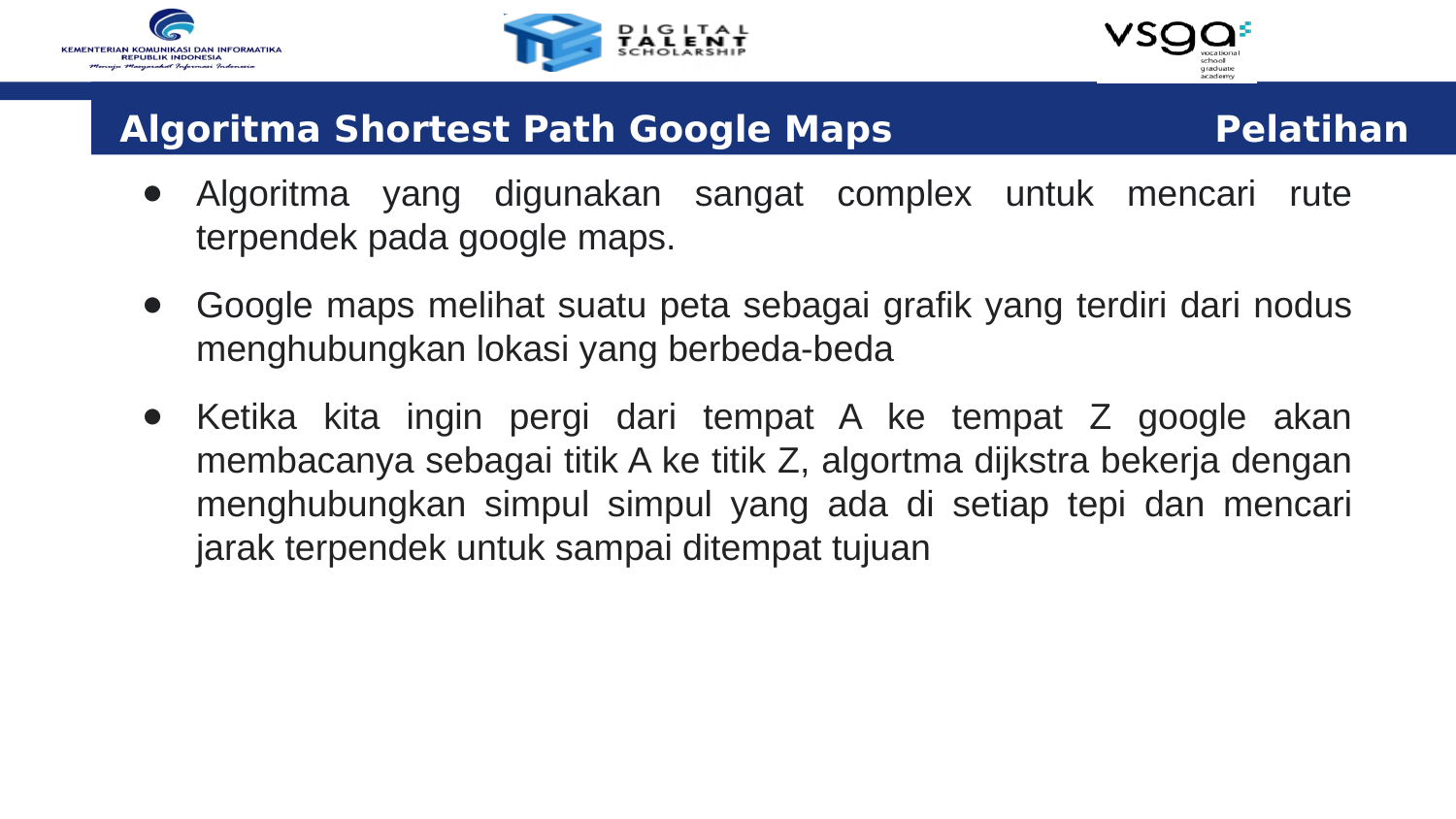

Algoritma Shortest Path Google Maps		      Pelatihan
Algoritma yang digunakan sangat complex untuk mencari rute terpendek pada google maps.
Google maps melihat suatu peta sebagai grafik yang terdiri dari nodus menghubungkan lokasi yang berbeda-beda
Ketika kita ingin pergi dari tempat A ke tempat Z google akan membacanya sebagai titik A ke titik Z, algortma dijkstra bekerja dengan menghubungkan simpul simpul yang ada di setiap tepi dan mencari jarak terpendek untuk sampai ditempat tujuan